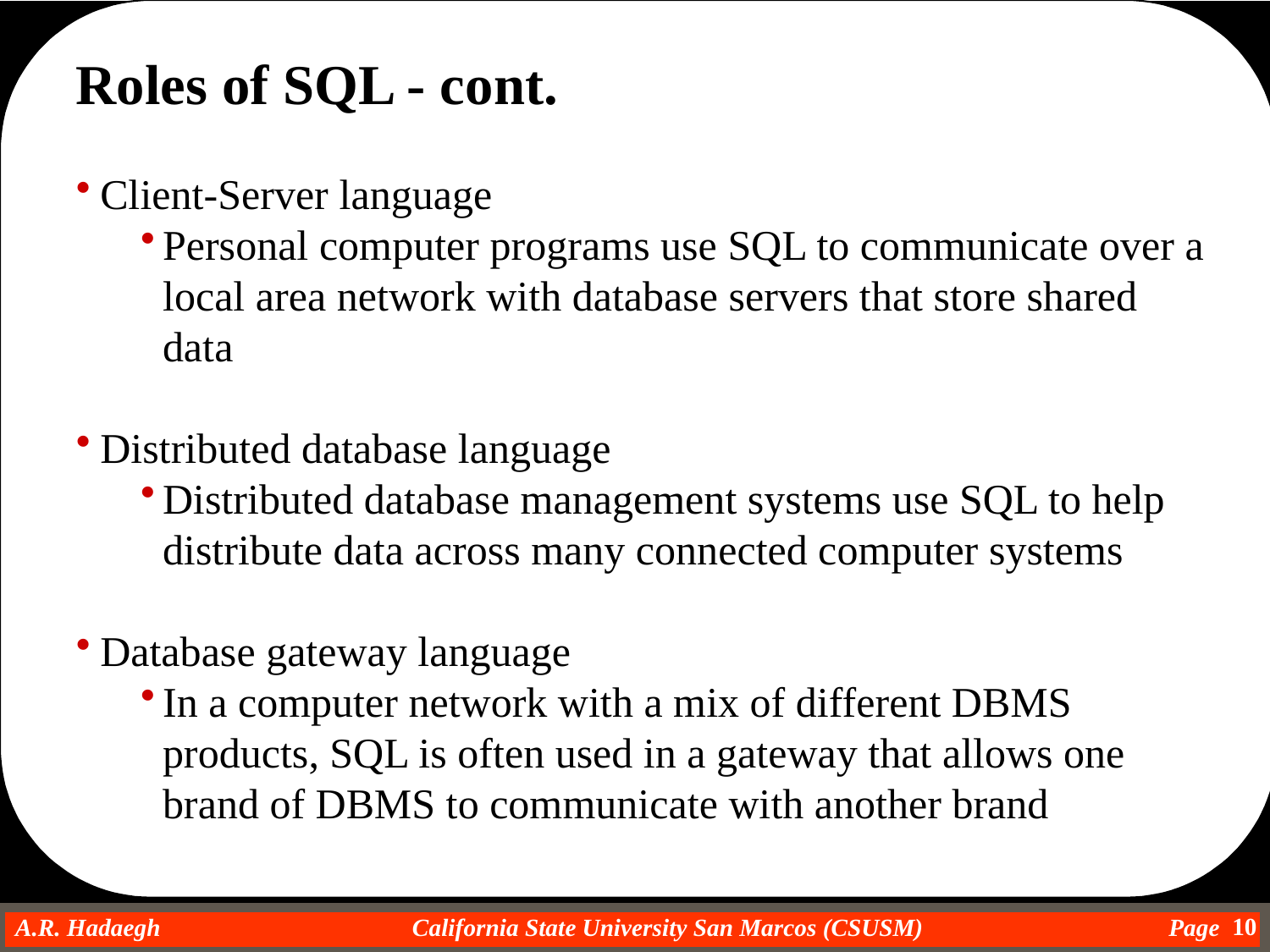

Roles of SQL - cont.

Client-Server language
Personal computer programs use SQL to communicate over a local area network with database servers that store shared data

Distributed database language
Distributed database management systems use SQL to help distribute data across many connected computer systems

Database gateway language
In a computer network with a mix of different DBMS products, SQL is often used in a gateway that allows one brand of DBMS to communicate with another brand
10